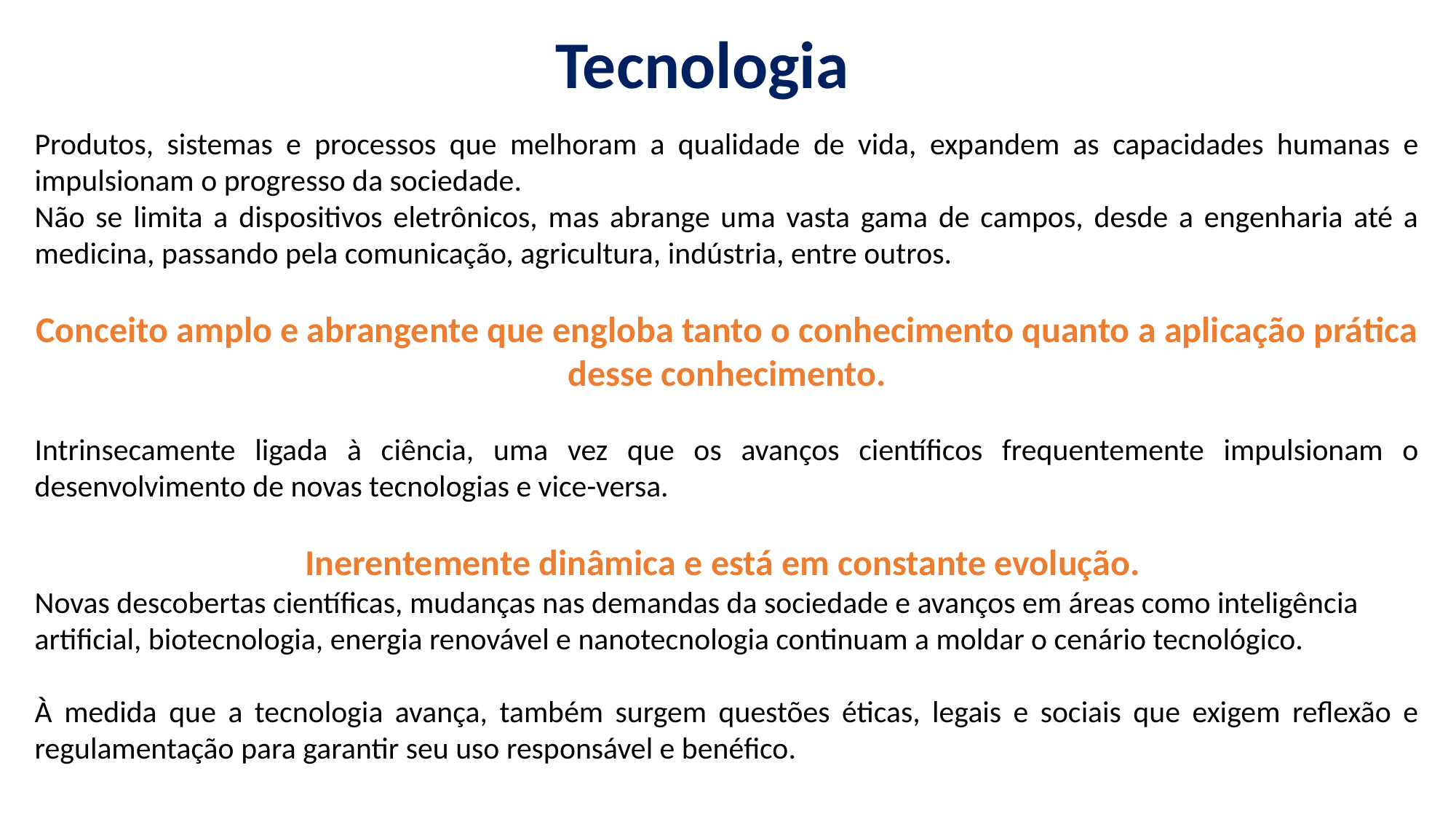

Tecnologia

Produtos, sistemas e processos que melhoram a qualidade de vida, expandem as capacidades humanas e impulsionam o progresso da sociedade.
Não se limita a dispositivos eletrônicos, mas abrange uma vasta gama de campos, desde a engenharia até a medicina, passando pela comunicação, agricultura, indústria, entre outros.

Conceito amplo e abrangente que engloba tanto o conhecimento quanto a aplicação prática desse conhecimento.

Intrinsecamente ligada à ciência, uma vez que os avanços científicos frequentemente impulsionam o desenvolvimento de novas tecnologias e vice-versa.

Inerentemente dinâmica e está em constante evolução.
Novas descobertas científicas, mudanças nas demandas da sociedade e avanços em áreas como inteligência artificial, biotecnologia, energia renovável e nanotecnologia continuam a moldar o cenário tecnológico.

À medida que a tecnologia avança, também surgem questões éticas, legais e sociais que exigem reflexão e regulamentação para garantir seu uso responsável e benéfico.

Tecnologia